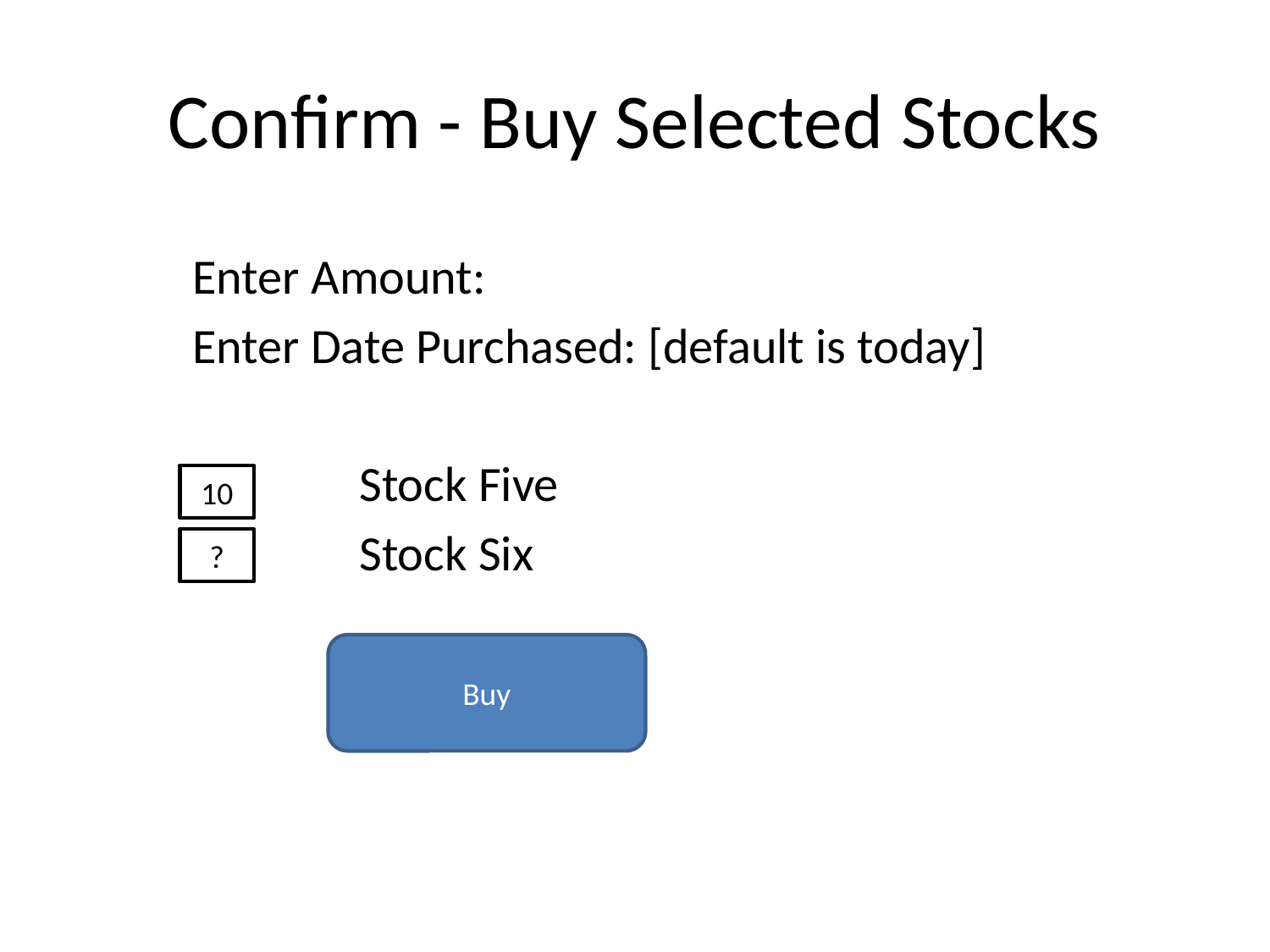

# Confirm - Buy Selected Stocks

Enter Amount:
Enter Date Purchased: [default is today]

		Stock Five
		Stock Six

10
?
Buy